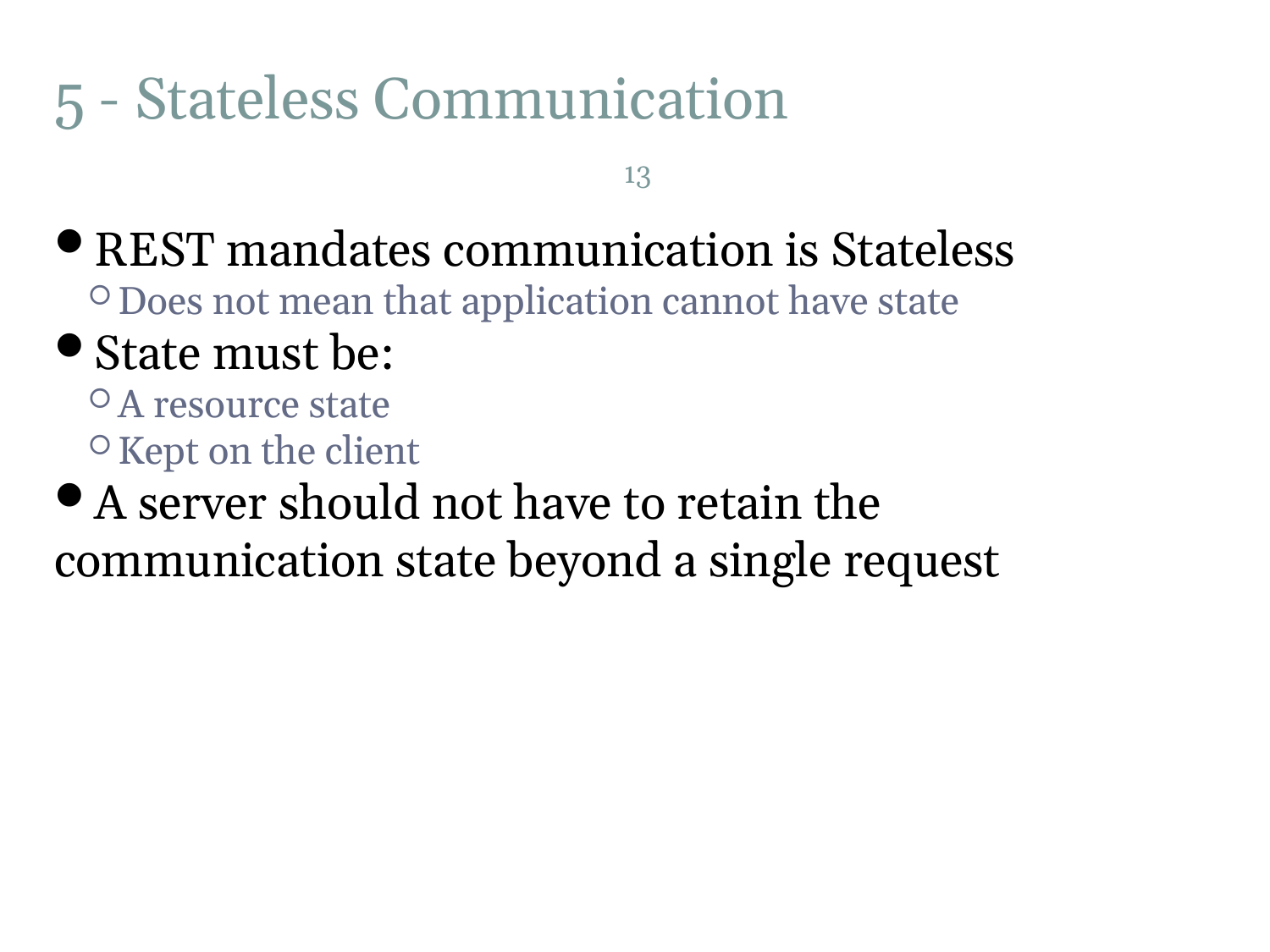

5 - Stateless Communication
13
REST mandates communication is Stateless
Does not mean that application cannot have state
State must be:
A resource state
Kept on the client
A server should not have to retain the communication state beyond a single request